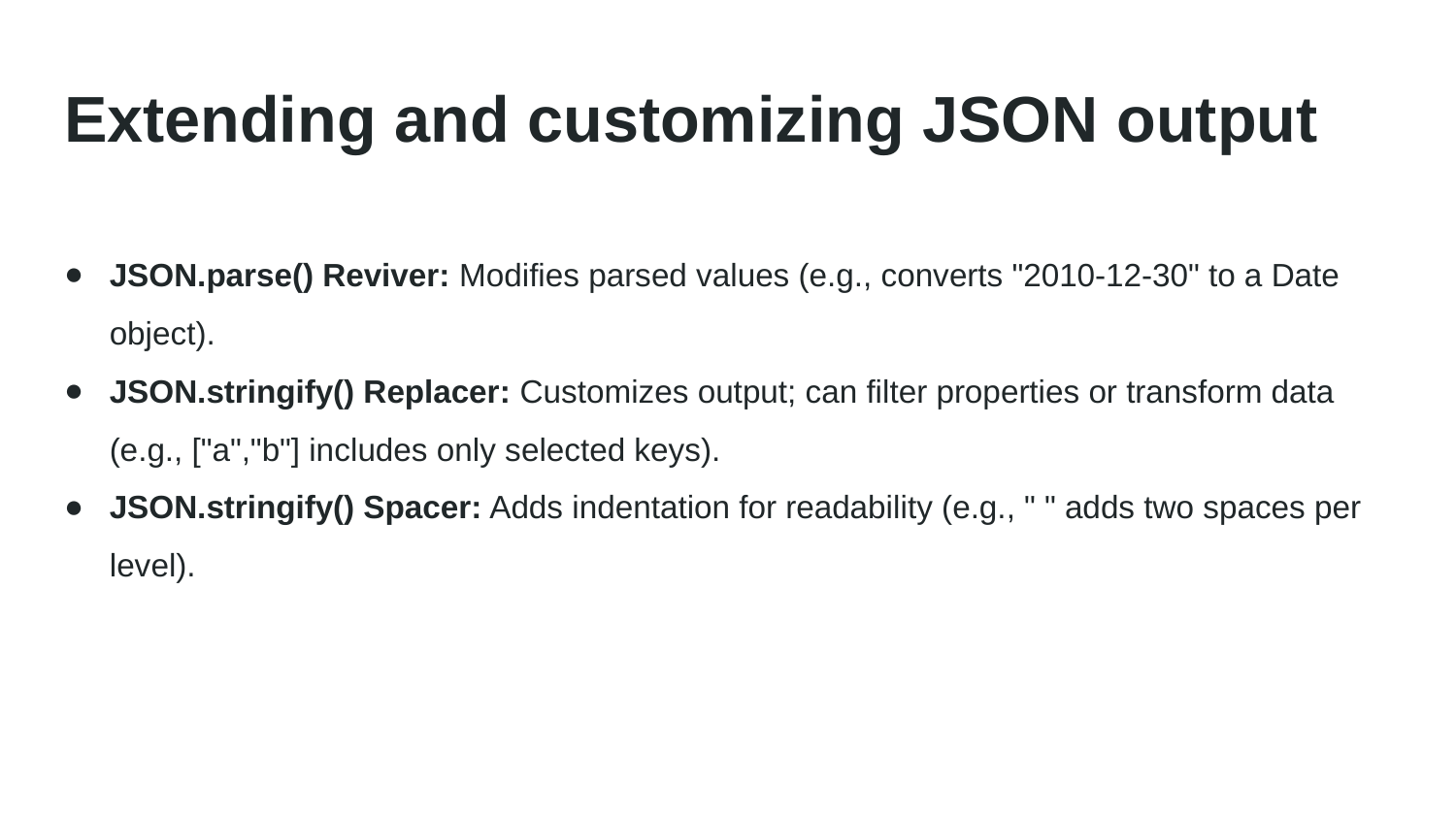

# Extending and customizing JSON output
JSON.parse() Reviver: Modifies parsed values (e.g., converts "2010-12-30" to a Date object).
JSON.stringify() Replacer: Customizes output; can filter properties or transform data (e.g., ["a","b"] includes only selected keys).
JSON.stringify() Spacer: Adds indentation for readability (e.g., " " adds two spaces per level).